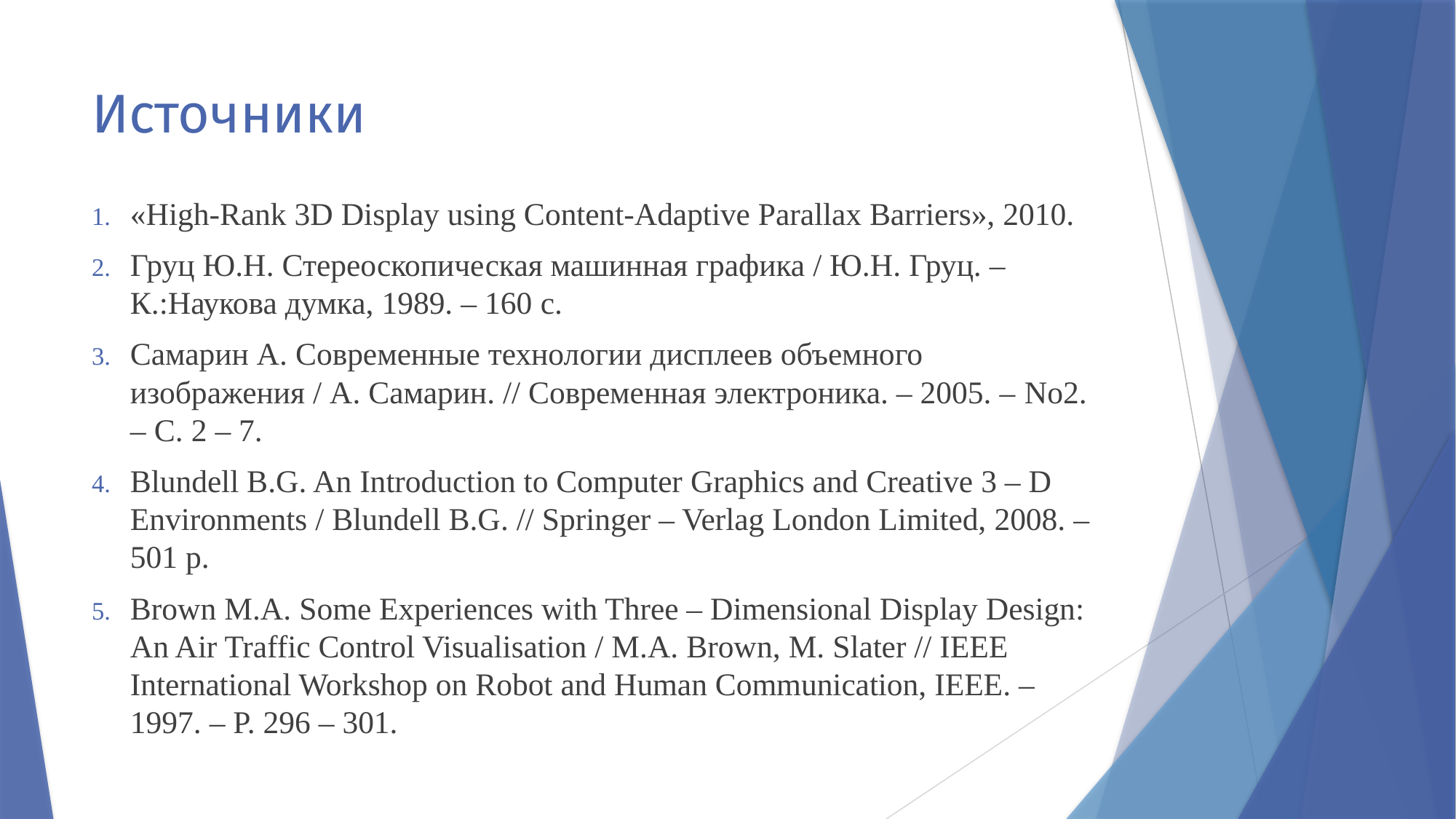

# Источники
«High-Rank 3D Display using Content-Adaptive Parallax Barriers», 2010.
Груц Ю.Н. Стереоскопическая машинная графика / Ю.Н. Груц. – К.:Наукова думка, 1989. – 160 c.
Самарин А. Современные технологии дисплеев объемного изображения / А. Самарин. // Современная электроника. – 2005. – No2. – С. 2 – 7.
Blundell B.G. An Introduction to Computer Graphics and Creative 3 – D Environments / Blundell B.G. // Springer – Verlag London Limited, 2008. – 501 p.
Brown M.A. Some Experiences with Three – Dimensional Display Design: An Air Traffic Control Visualisation / M.A. Brown, M. Slater // IEEE International Workshop on Robot and Human Communication, IEEE. – 1997. – P. 296 – 301.